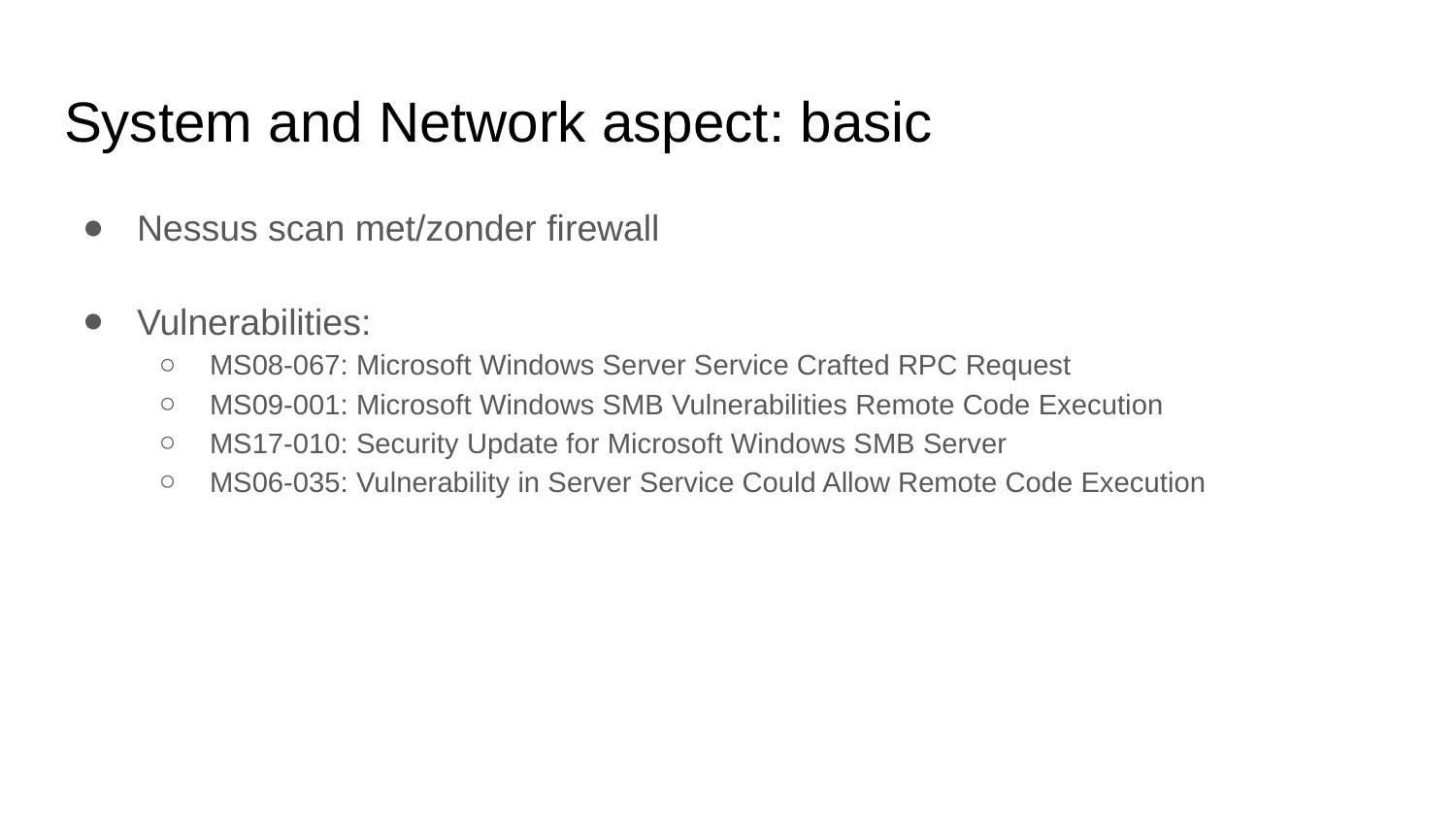

# System and Network aspect: basic
Nessus scan met/zonder firewall
Vulnerabilities:
MS08-067: Microsoft Windows Server Service Crafted RPC Request
MS09-001: Microsoft Windows SMB Vulnerabilities Remote Code Execution
MS17-010: Security Update for Microsoft Windows SMB Server
MS06-035: Vulnerability in Server Service Could Allow Remote Code Execution